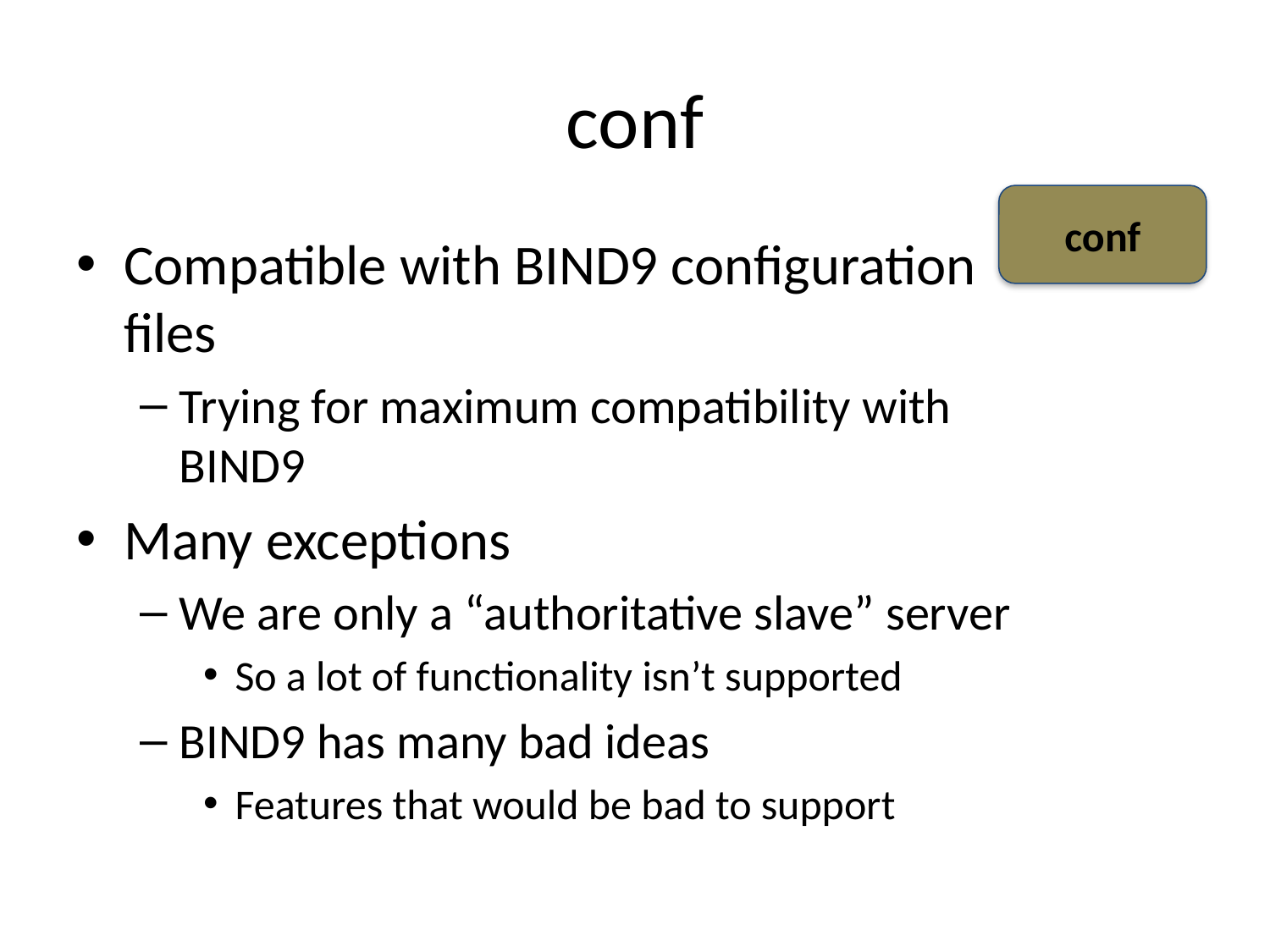

# conf
conf
Compatible with BIND9 configuration files
Trying for maximum compatibility with BIND9
Many exceptions
We are only a “authoritative slave” server
So a lot of functionality isn’t supported
BIND9 has many bad ideas
Features that would be bad to support